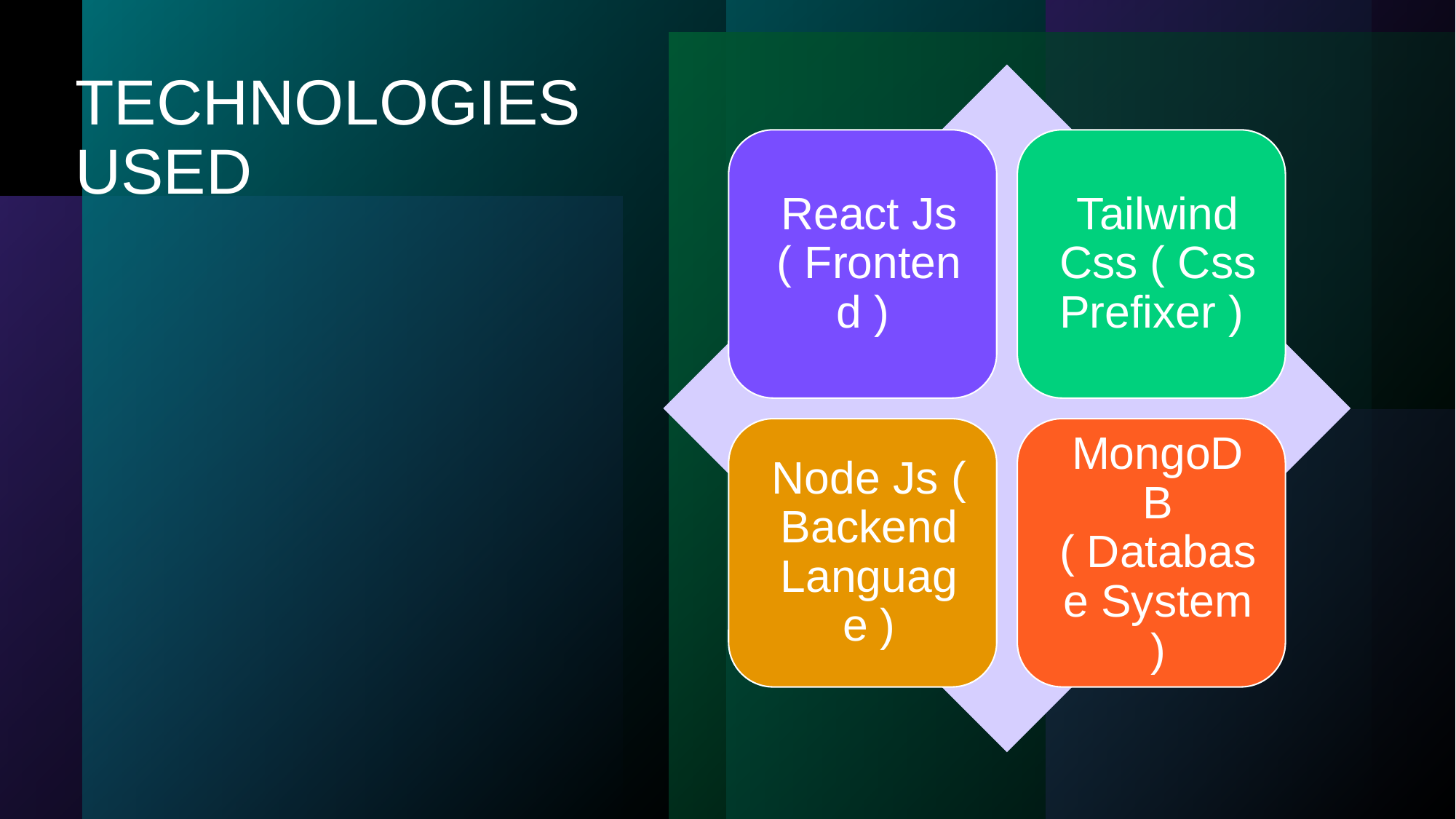

# TECHNOLOGIES USED
React Js ( Frontend )
Tailwind Css ( Css Prefixer )
Node Js ( Backend Language )
MongoDB ( Database System )